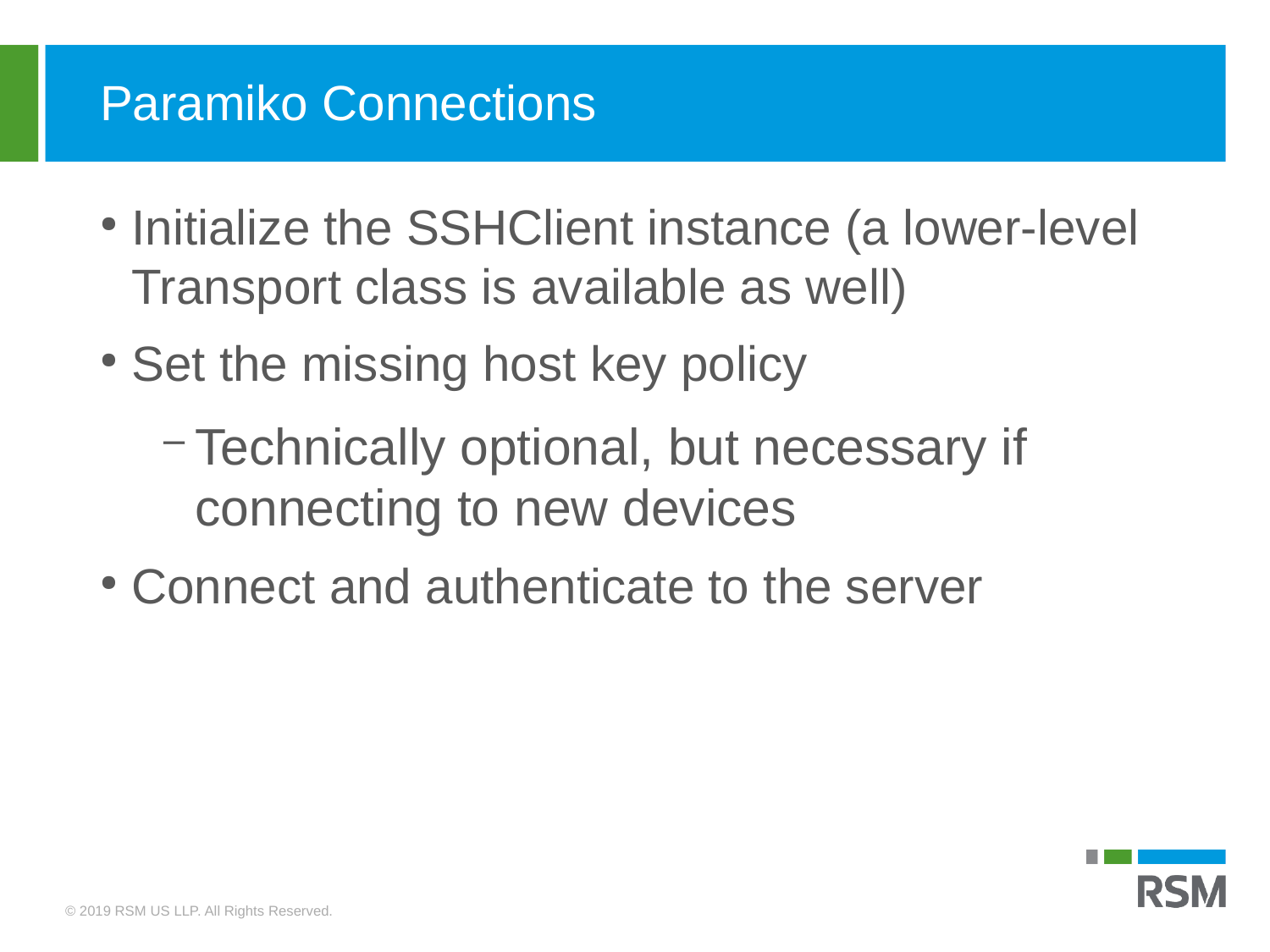

Paramiko Connections
Initialize the SSHClient instance (a lower-level Transport class is available as well)
Set the missing host key policy
Technically optional, but necessary if connecting to new devices
Connect and authenticate to the server